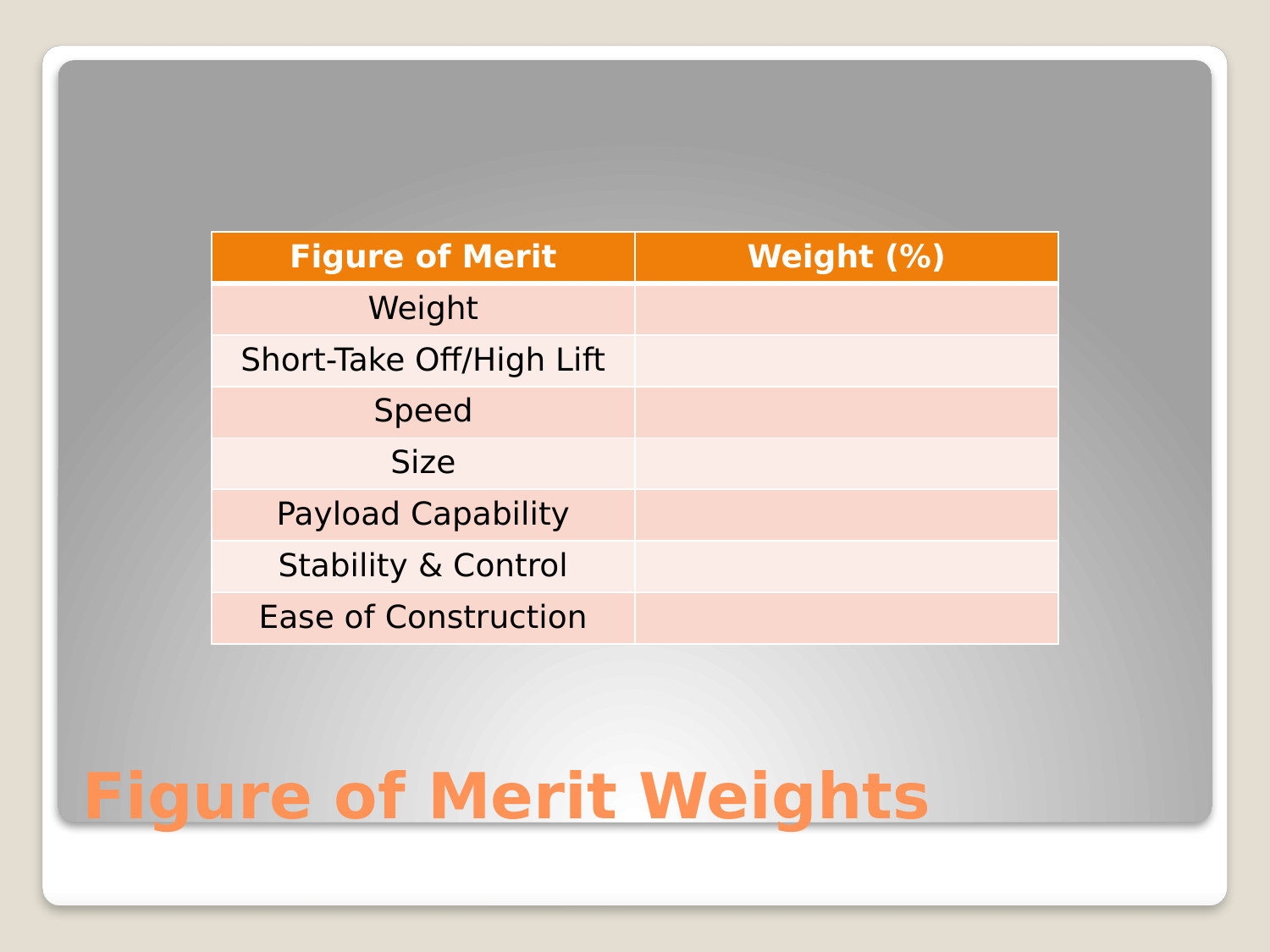

| Figure of Merit | Weight (%) |
| --- | --- |
| Weight |  |
| Short-Take Off/High Lift |  |
| Speed |  |
| Size |  |
| Payload Capability |  |
| Stability & Control |  |
| Ease of Construction |  |
# Figure of Merit Weights